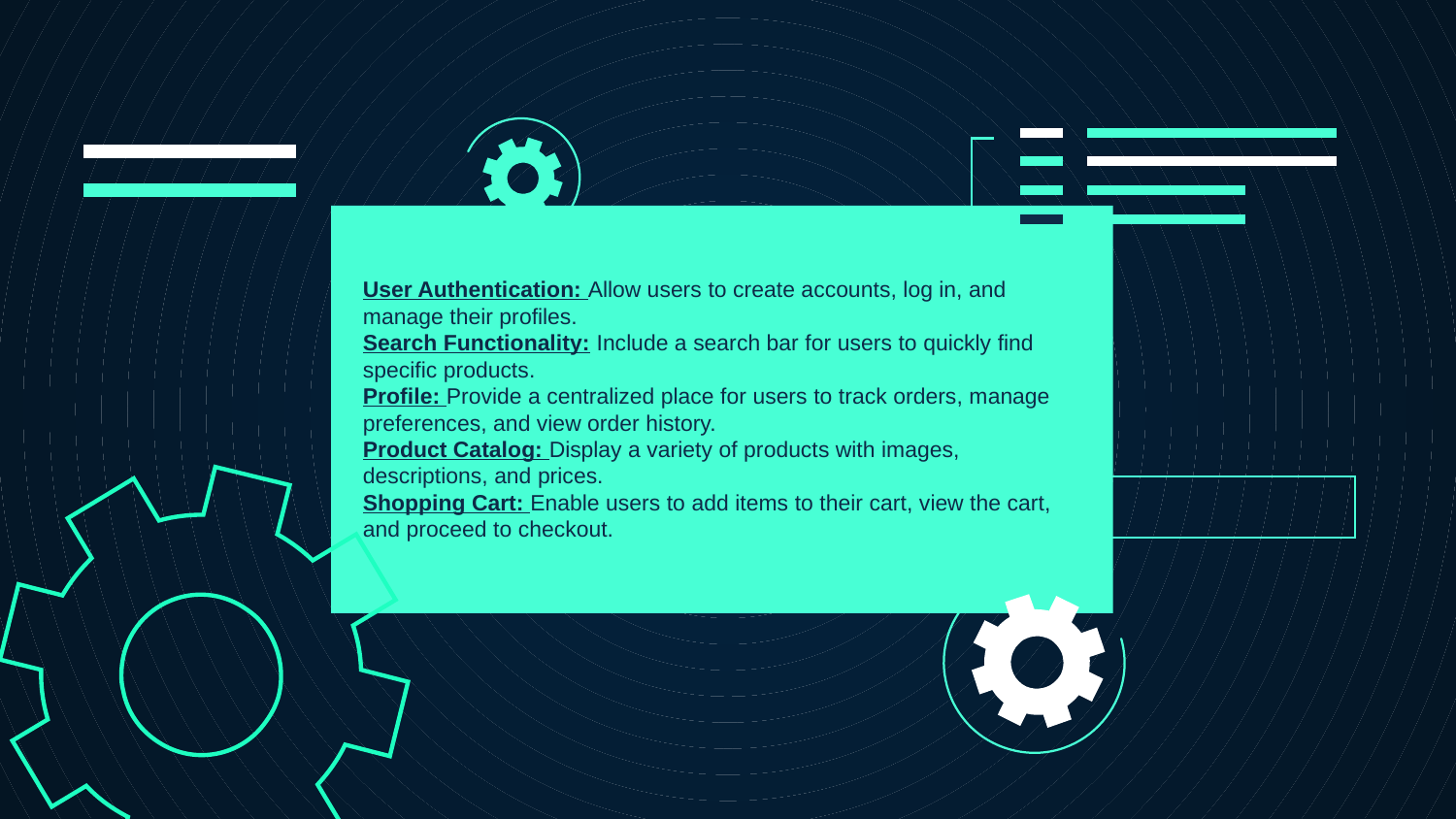

User Authentication: Allow users to create accounts, log in, and manage their profiles.
Search Functionality: Include a search bar for users to quickly find specific products.
Profile: Provide a centralized place for users to track orders, manage preferences, and view order history.
Product Catalog: Display a variety of products with images, descriptions, and prices.
Shopping Cart: Enable users to add items to their cart, view the cart, and proceed to checkout.